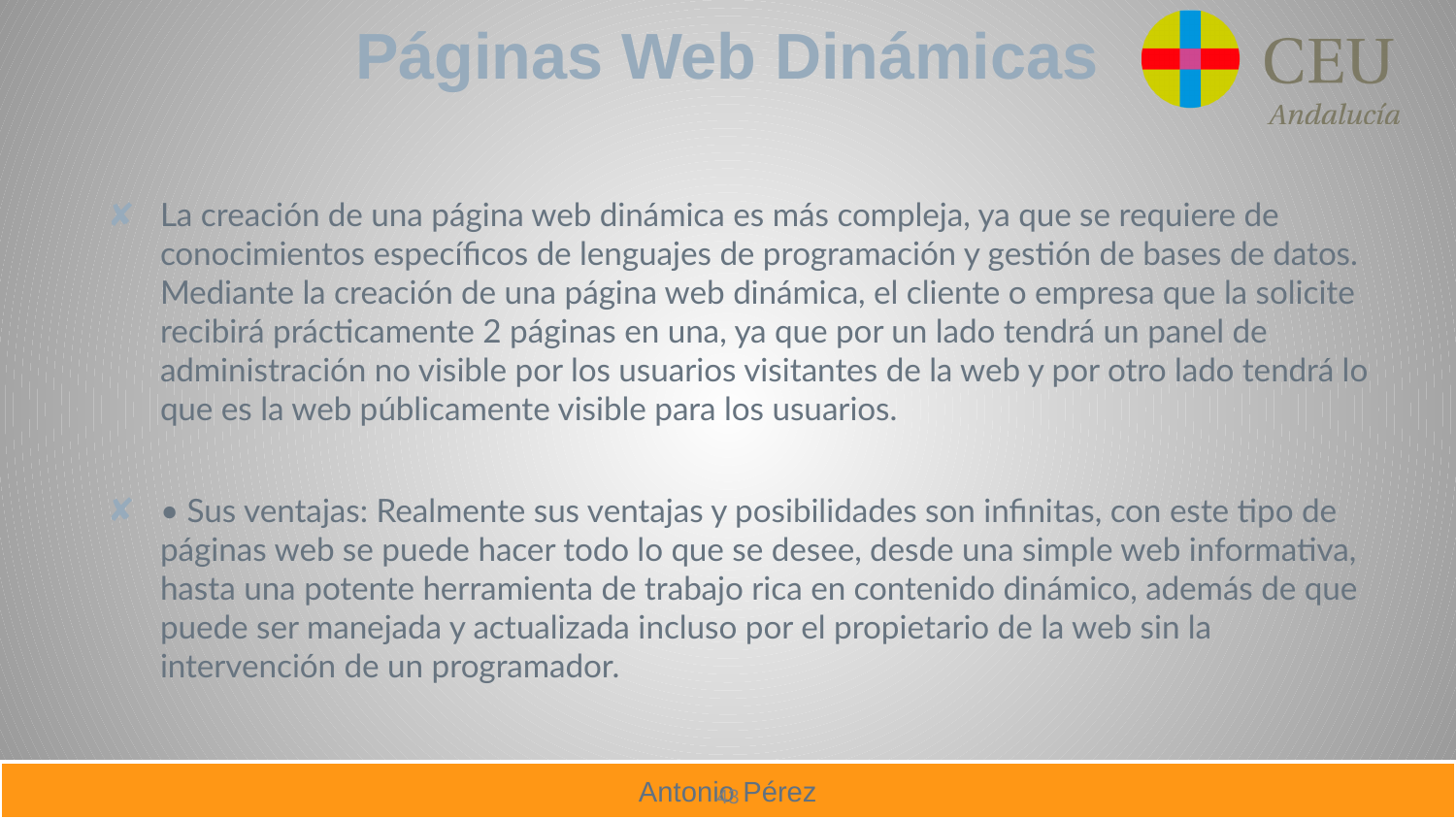

# Páginas Web Dinámicas
La creación de una página web dinámica es más compleja, ya que se requiere de conocimientos específicos de lenguajes de programación y gestión de bases de datos. Mediante la creación de una página web dinámica, el cliente o empresa que la solicite recibirá prácticamente 2 páginas en una, ya que por un lado tendrá un panel de administración no visible por los usuarios visitantes de la web y por otro lado tendrá lo que es la web públicamente visible para los usuarios.

• Sus ventajas: Realmente sus ventajas y posibilidades son infinitas, con este tipo de páginas web se puede hacer todo lo que se desee, desde una simple web informativa, hasta una potente herramienta de trabajo rica en contenido dinámico, además de que puede ser manejada y actualizada incluso por el propietario de la web sin la intervención de un programador.
43